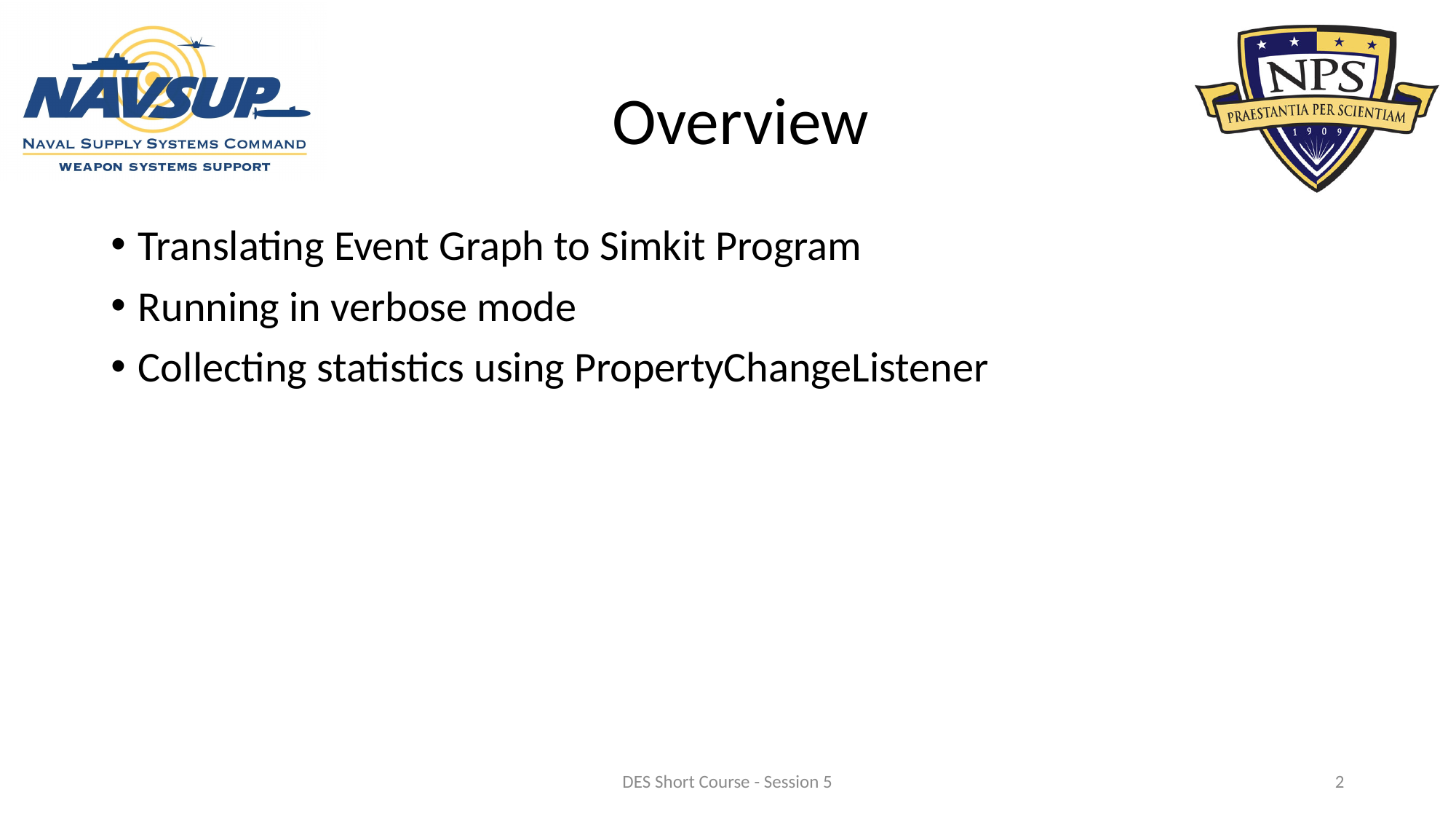

# Overview
Translating Event Graph to Simkit Program
Running in verbose mode
Collecting statistics using PropertyChangeListener
DES Short Course - Session 5
2